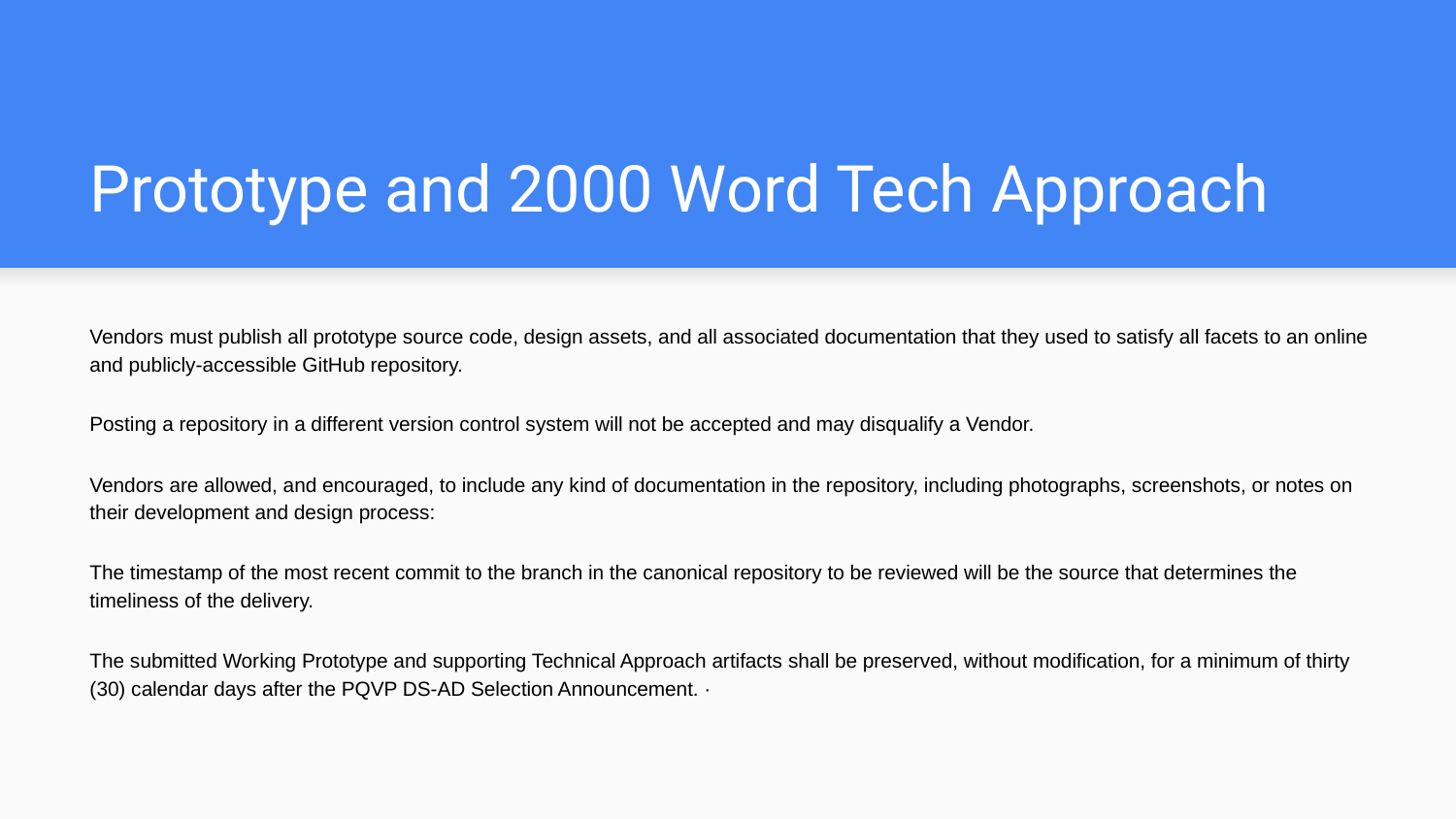

# Prototype and 2000 Word Tech Approach
Vendors must publish all prototype source code, design assets, and all associated documentation that they used to satisfy all facets to an online and publicly-accessible GitHub repository.
Posting a repository in a different version control system will not be accepted and may disqualify a Vendor.
Vendors are allowed, and encouraged, to include any kind of documentation in the repository, including photographs, screenshots, or notes on their development and design process:
The timestamp of the most recent commit to the branch in the canonical repository to be reviewed will be the source that determines the timeliness of the delivery.
The submitted Working Prototype and supporting Technical Approach artifacts shall be preserved, without modification, for a minimum of thirty (30) calendar days after the PQVP DS-AD Selection Announcement. ·